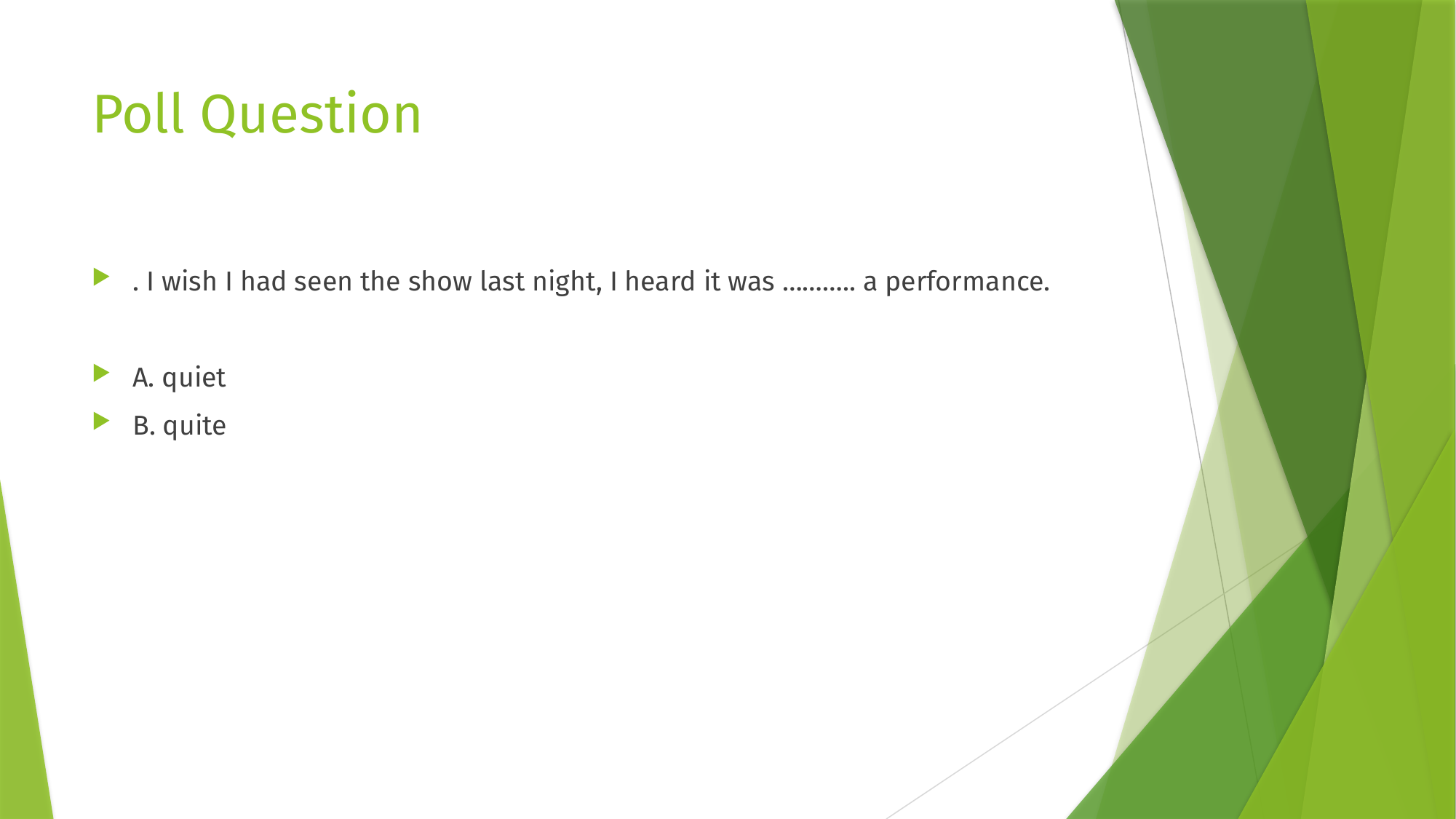

# Poll Question
. I wish I had seen the show last night, I heard it was ……….. a performance.

A. quiet
B. quite